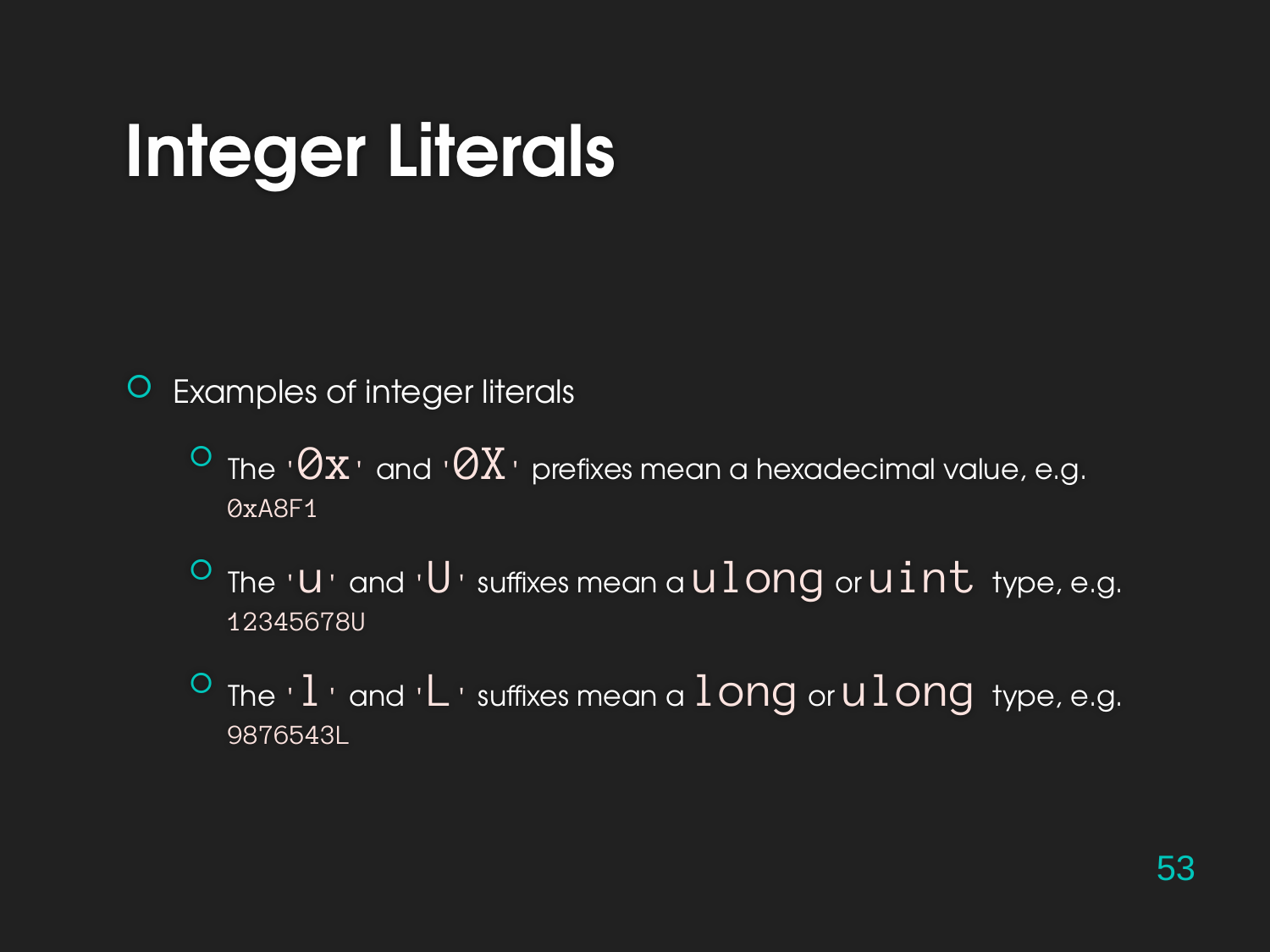

# Integer Literals
Examples of integer literals
The '0x' and '0X' prefixes mean a hexadecimal value, e.g. 0xA8F1
The 'u' and 'U' suffixes mean a ulong or uint type, e.g. 12345678U
The 'l' and 'L' suffixes mean a long or ulong type, e.g. 9876543L
53